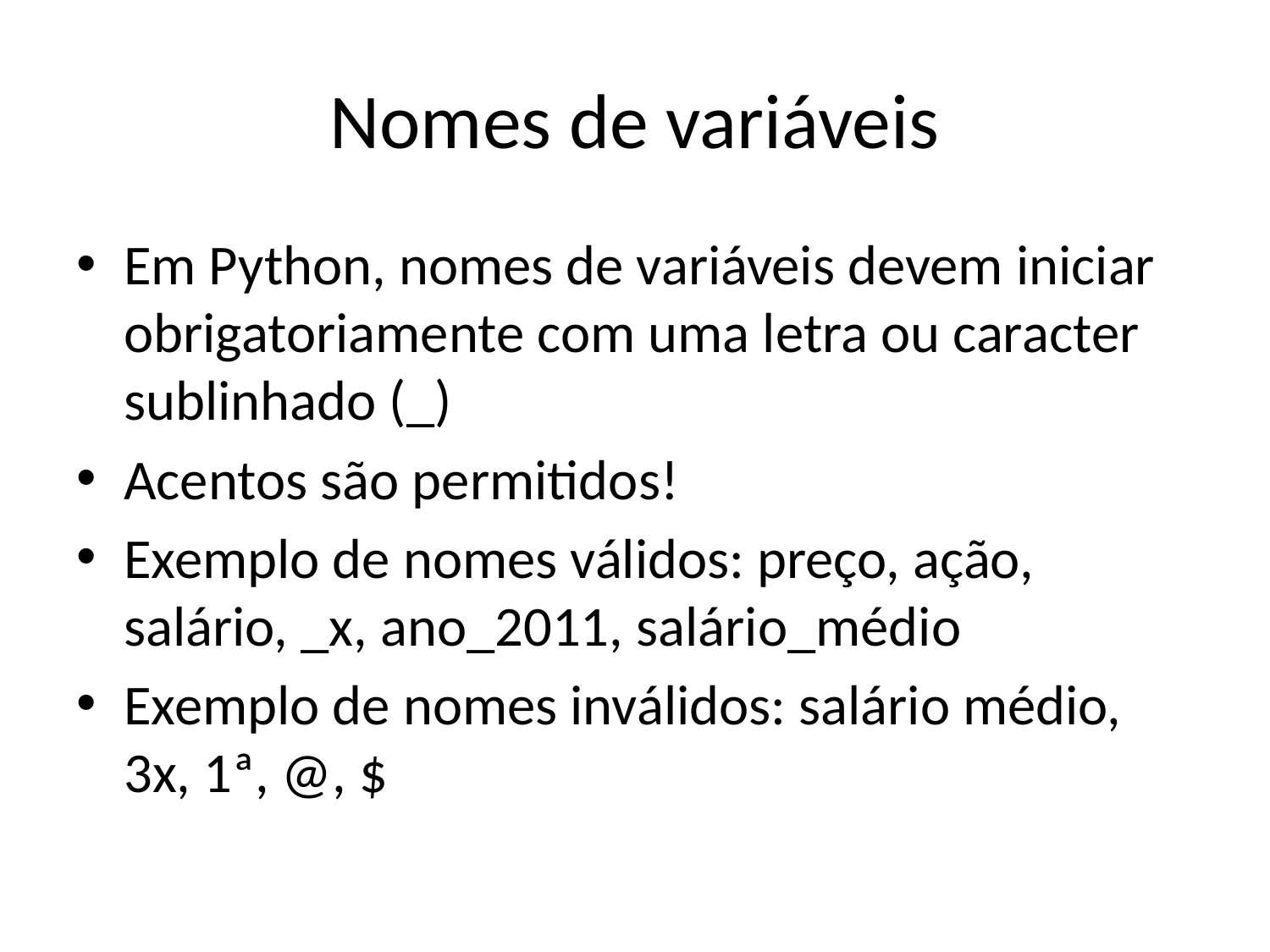

# Nomes de variáveis
Em Python, nomes de variáveis devem iniciar obrigatoriamente com uma letra ou caracter sublinhado (_)
Acentos são permitidos!
Exemplo de nomes válidos: preço, ação, salário, _x, ano_2011, salário_médio
Exemplo de nomes inválidos: salário médio, 3x, 1ª, @, $